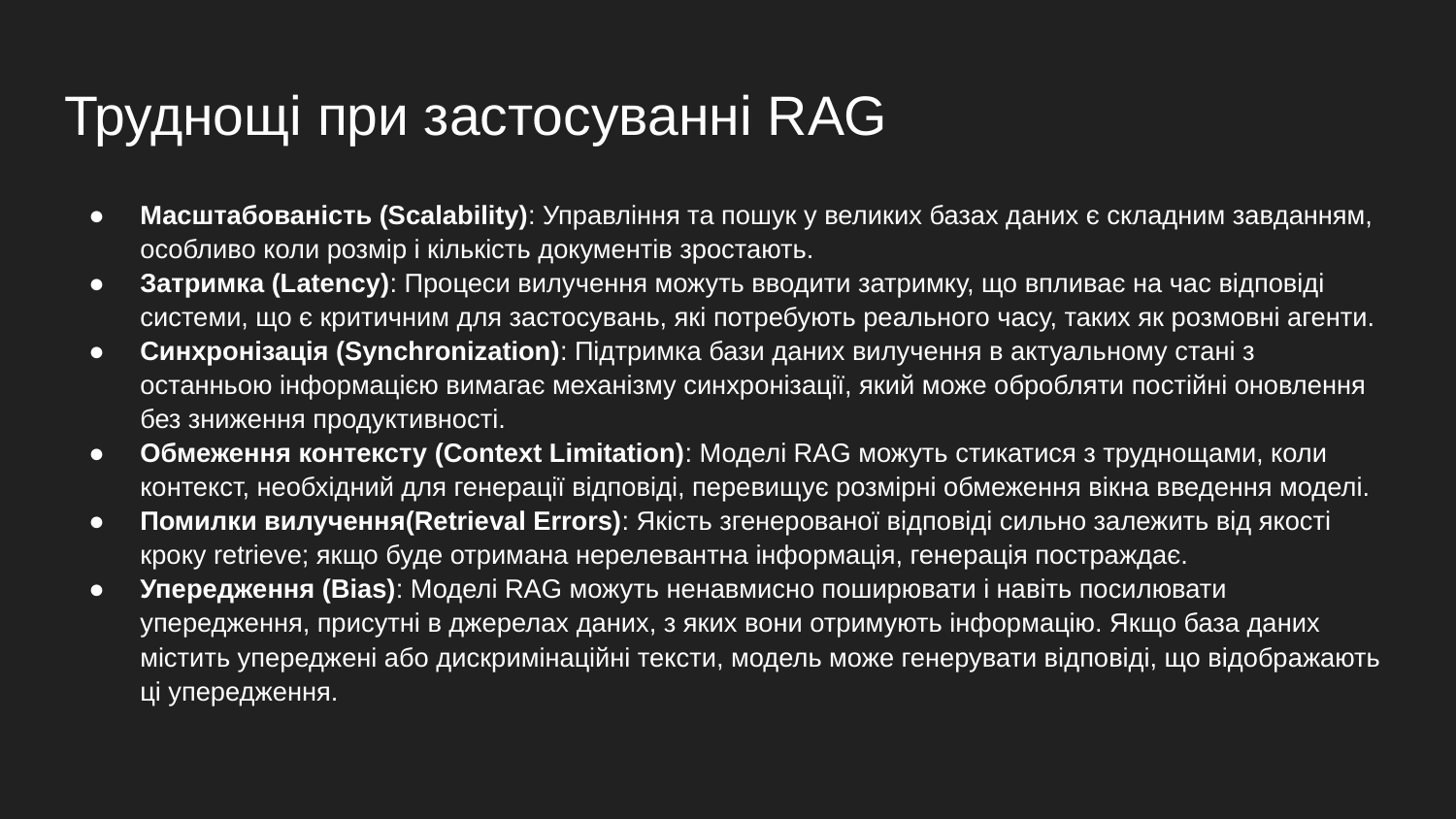

# Труднощі при застосуванні RAG
Масштабованість (Scalability): Управління та пошук у великих базах даних є складним завданням, особливо коли розмір і кількість документів зростають.
Затримка (Latency): Процеси вилучення можуть вводити затримку, що впливає на час відповіді системи, що є критичним для застосувань, які потребують реального часу, таких як розмовні агенти.
Синхронізація (Synchronization): Підтримка бази даних вилучення в актуальному стані з останньою інформацією вимагає механізму синхронізації, який може обробляти постійні оновлення без зниження продуктивності.
Обмеження контексту (Context Limitation): Моделі RAG можуть стикатися з труднощами, коли контекст, необхідний для генерації відповіді, перевищує розмірні обмеження вікна введення моделі.
Помилки вилучення(Retrieval Errors): Якість згенерованої відповіді сильно залежить від якості кроку retrieve; якщо буде отримана нерелевантна інформація, генерація постраждає.
Упередження (Bias): Моделі RAG можуть ненавмисно поширювати і навіть посилювати упередження, присутні в джерелах даних, з яких вони отримують інформацію. Якщо база даних містить упереджені або дискримінаційні тексти, модель може генерувати відповіді, що відображають ці упередження.